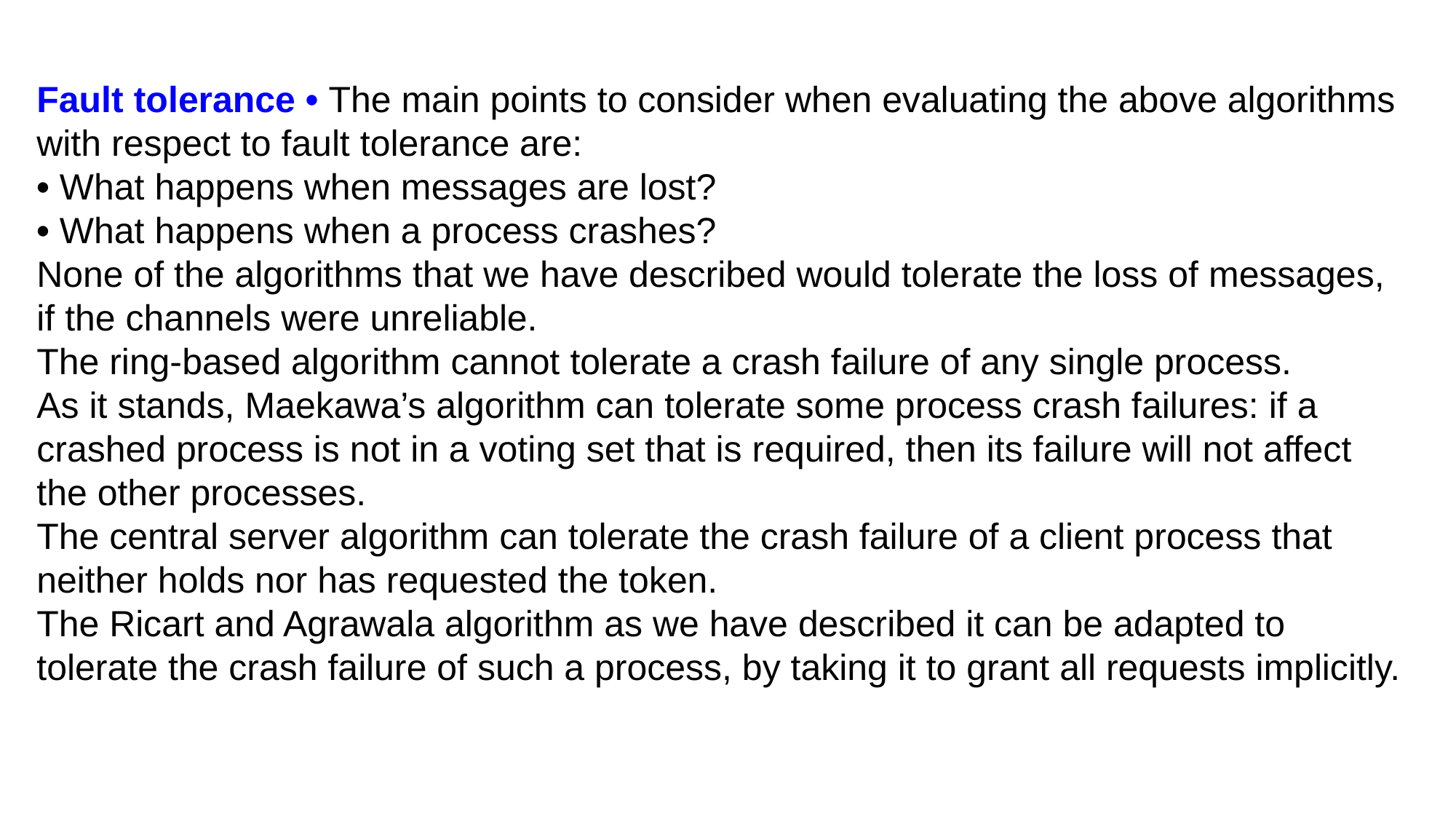

Fault tolerance • The main points to consider when evaluating the above algorithms
with respect to fault tolerance are:
• What happens when messages are lost?
• What happens when a process crashes?
None of the algorithms that we have described would tolerate the loss of messages, if the channels were unreliable.
The ring-based algorithm cannot tolerate a crash failure of any single process.
As it stands, Maekawa’s algorithm can tolerate some process crash failures: if a crashed process is not in a voting set that is required, then its failure will not affect the other processes.
The central server algorithm can tolerate the crash failure of a client process that neither holds nor has requested the token.
The Ricart and Agrawala algorithm as we have described it can be adapted to tolerate the crash failure of such a process, by taking it to grant all requests implicitly.